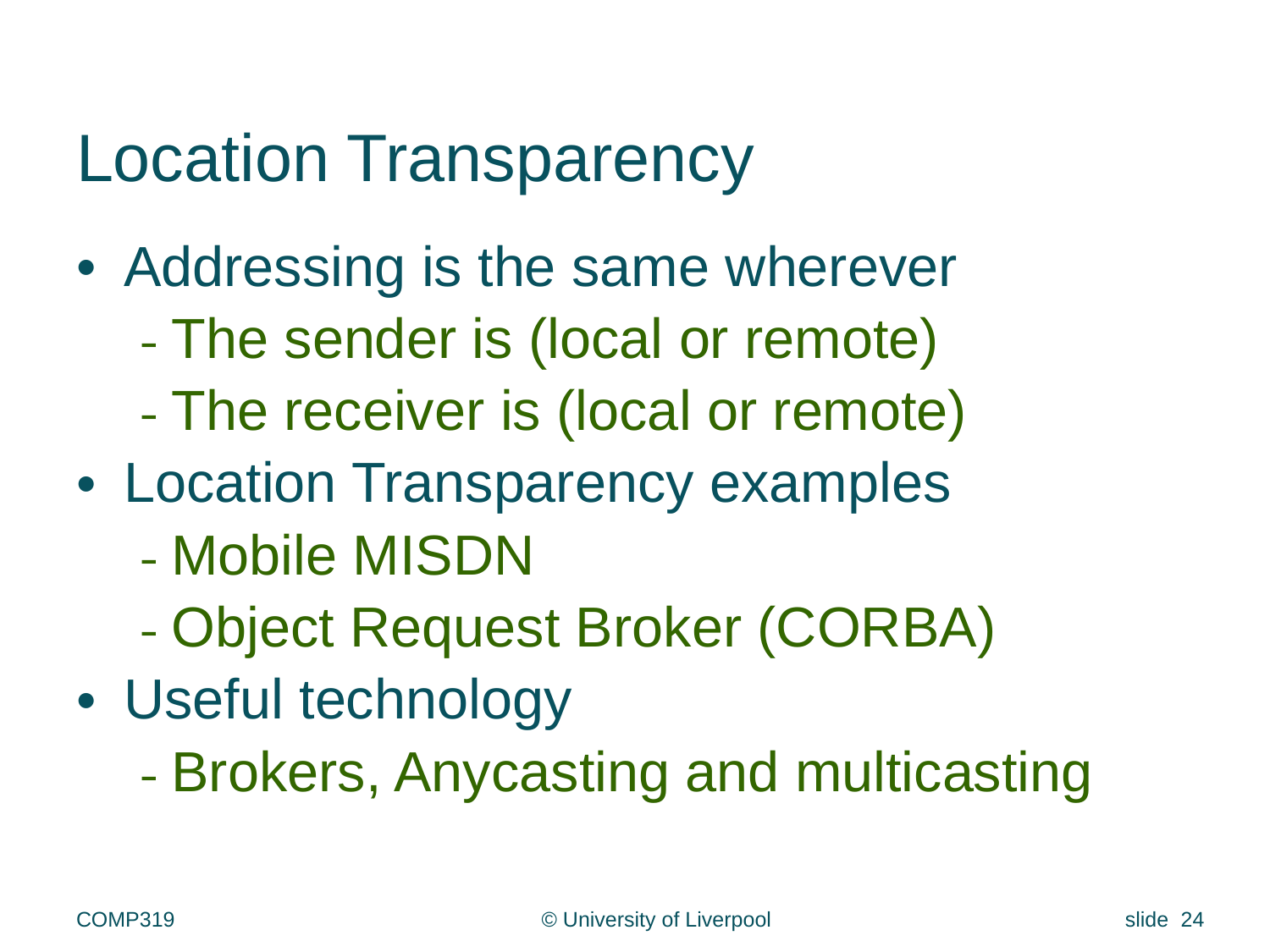

# Location Transparency
Addressing is the same wherever
The sender is (local or remote)
The receiver is (local or remote)
Location Transparency examples
Mobile MISDN
Object Request Broker (CORBA)
Useful technology
Brokers, Anycasting and multicasting

COMP319
© University of Liverpool
slide  24